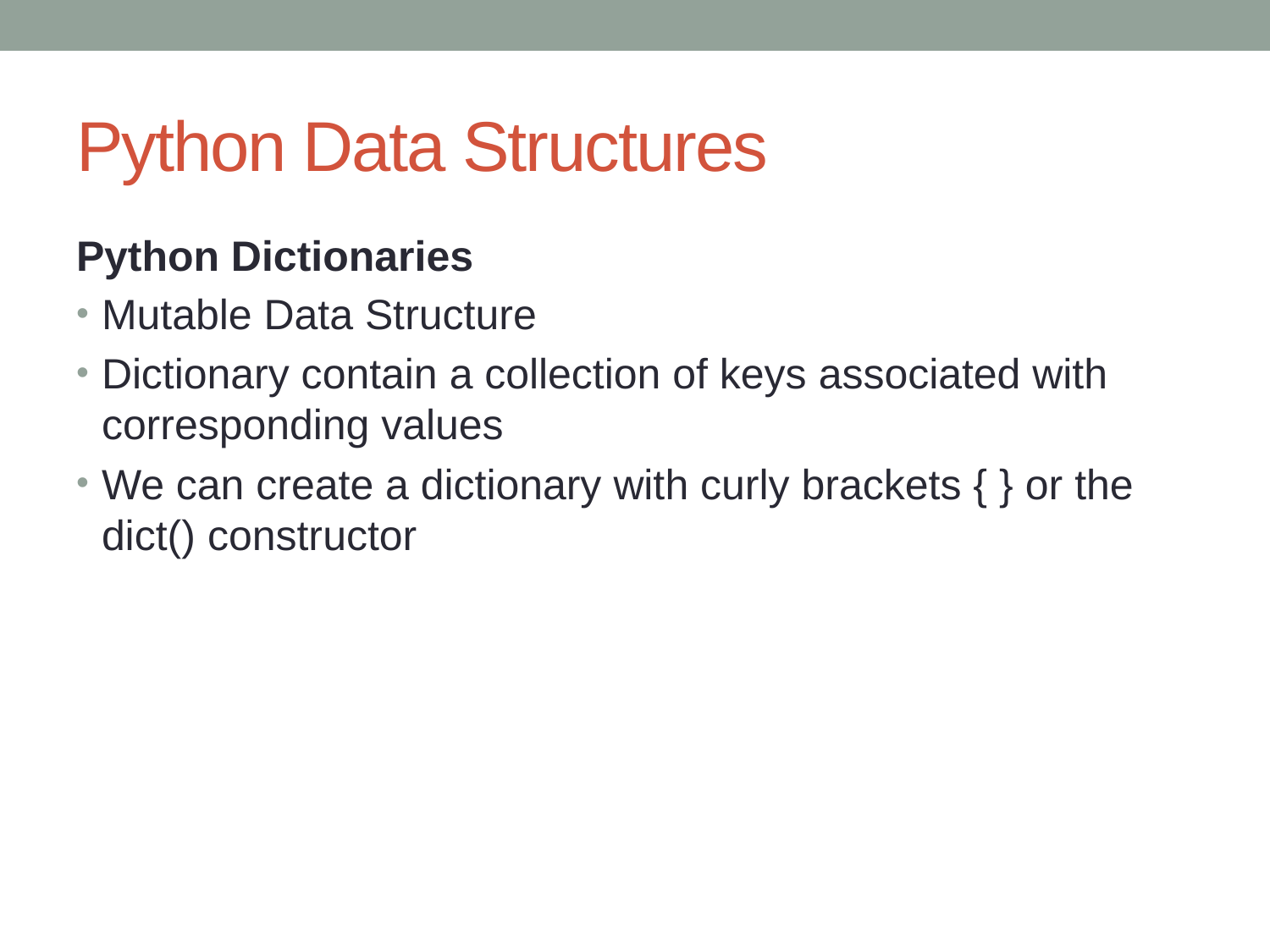

# Python Data Structures
Python Dictionaries
Mutable Data Structure
Dictionary contain a collection of keys associated with corresponding values
We can create a dictionary with curly brackets { } or the dict() constructor